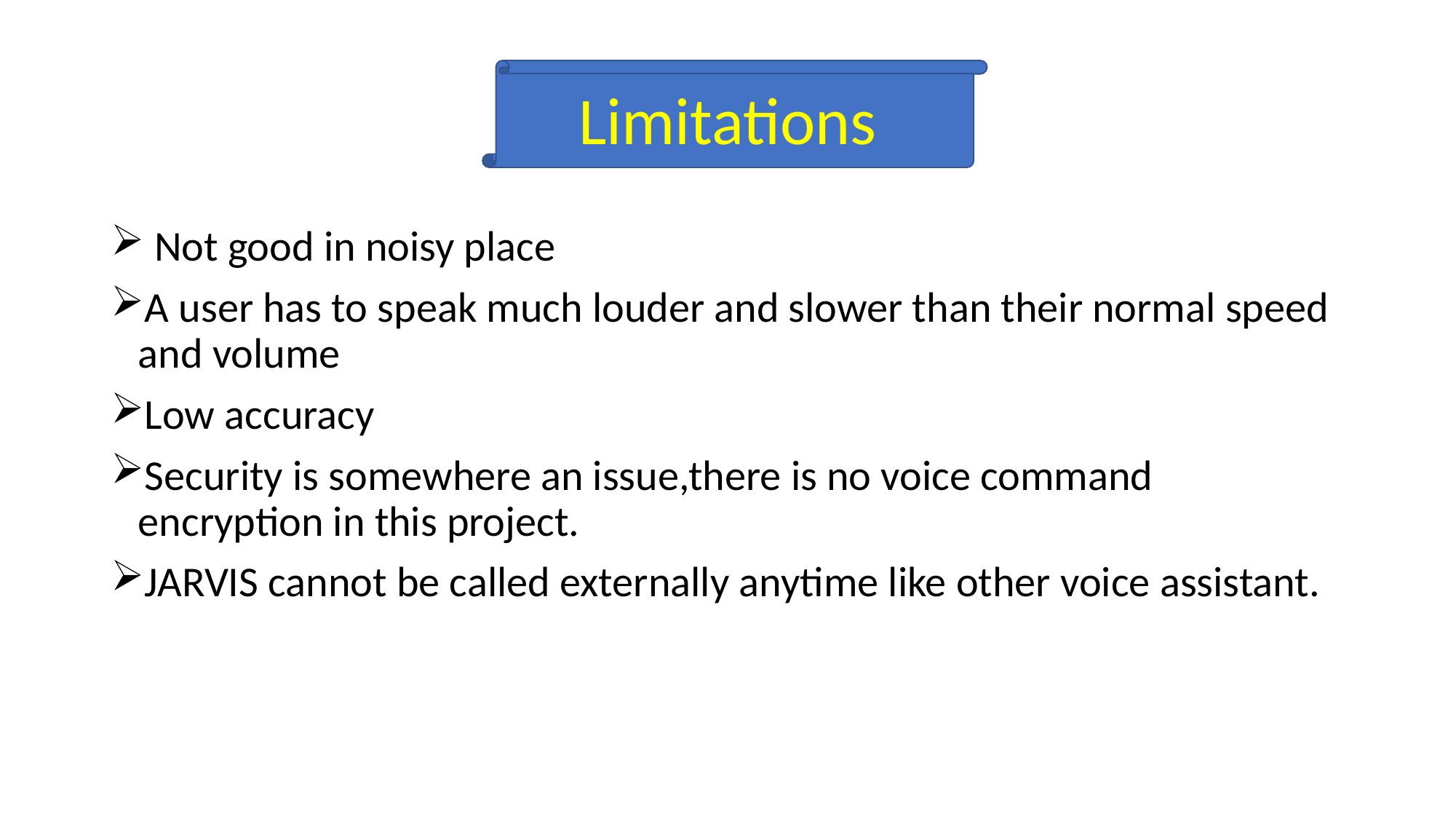

# Limitations

 Not good in noisy place
A user has to speak much louder and slower than their normal speed and volume
Low accuracy
Security is somewhere an issue,there is no voice command encryption in this project.
JARVIS cannot be called externally anytime like other voice assistant.